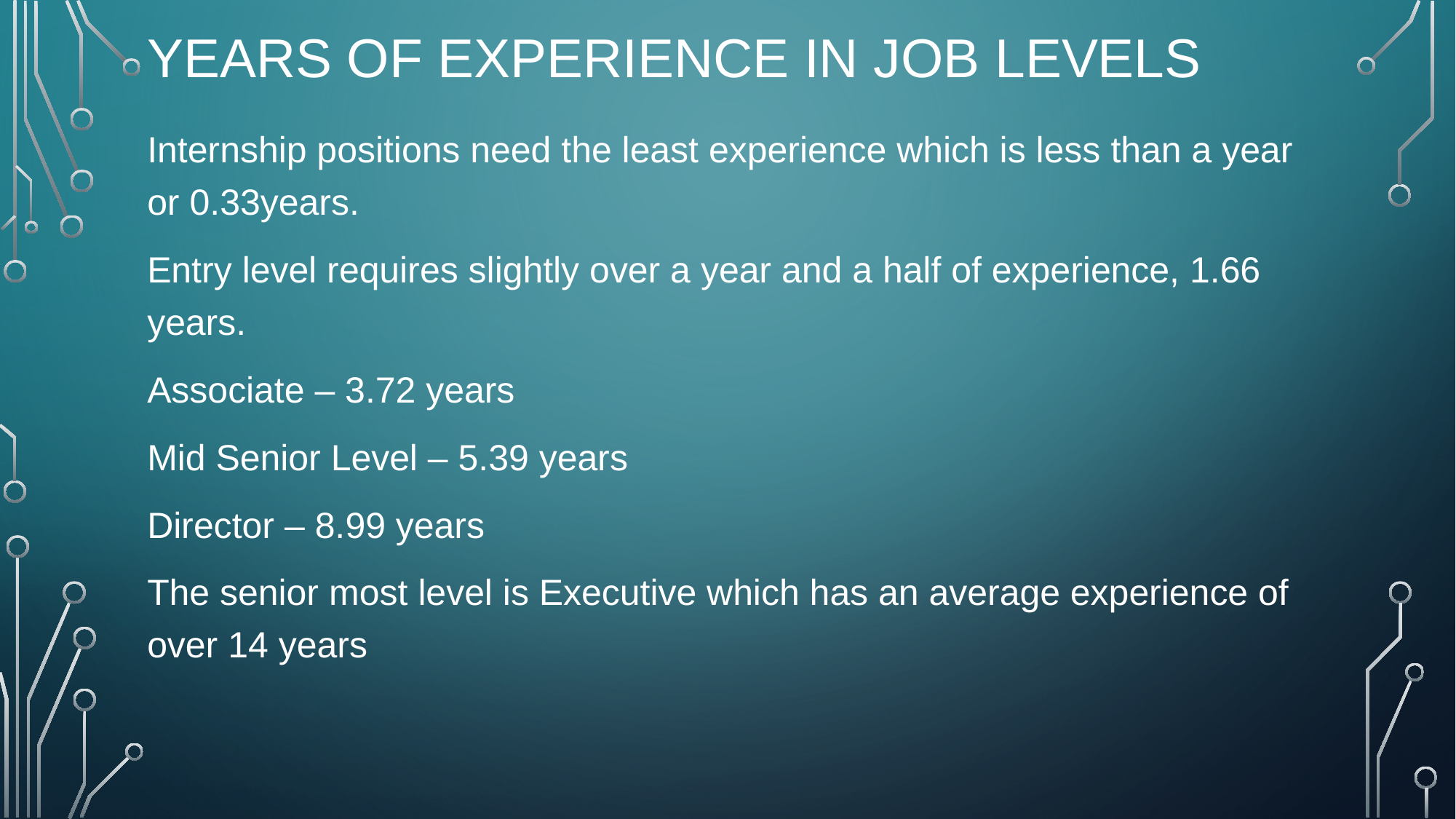

# YEARS OF EXPERIENCE IN JOB LEVELS
Internship positions need the least experience which is less than a year or 0.33years.
Entry level requires slightly over a year and a half of experience, 1.66 years.
Associate – 3.72 years
Mid Senior Level – 5.39 years
Director – 8.99 years
The senior most level is Executive which has an average experience of over 14 years